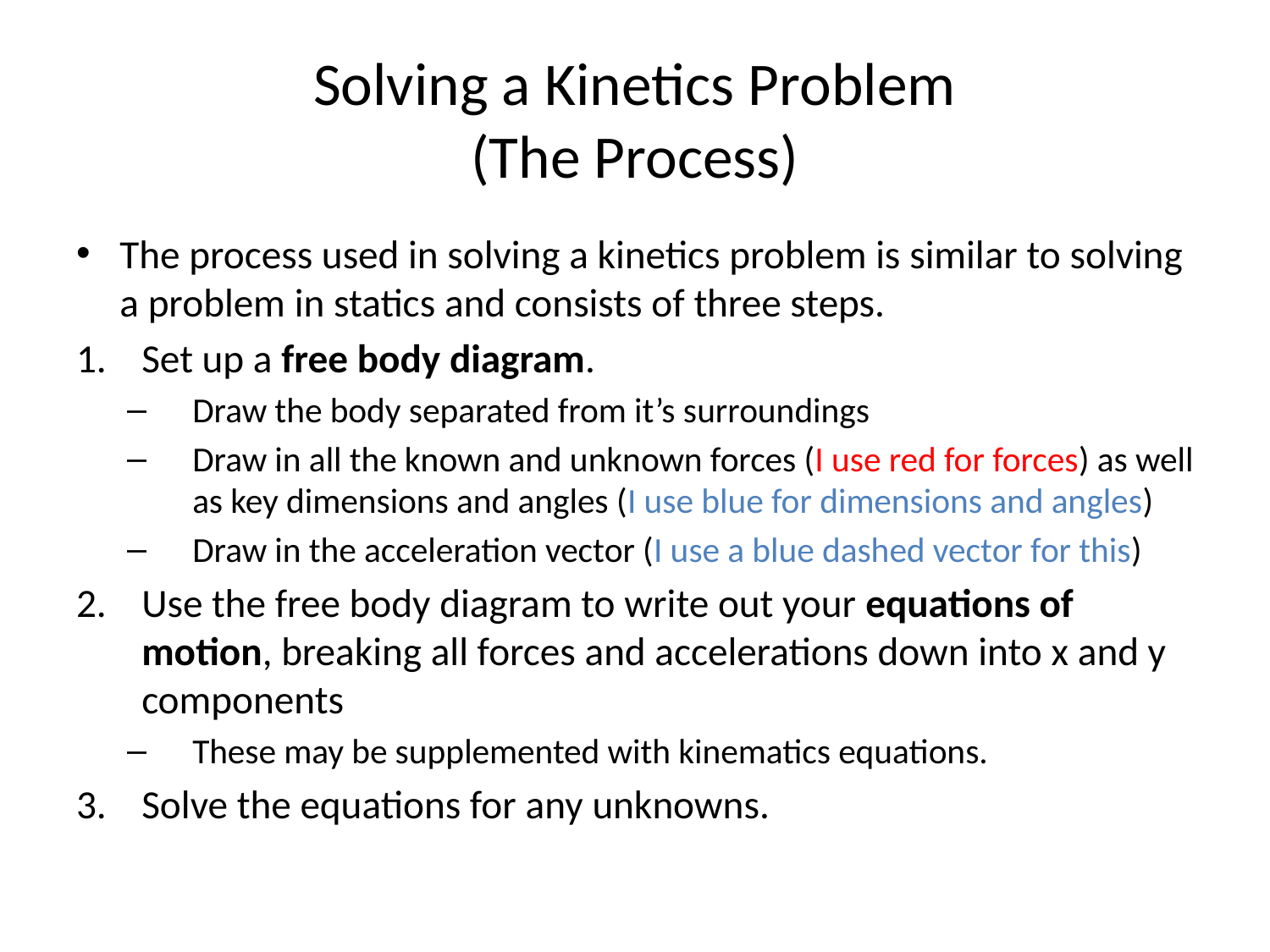

# Solving a Kinetics Problem (The Process)
The process used in solving a kinetics problem is similar to solving a problem in statics and consists of three steps.
Set up a free body diagram.
Draw the body separated from it’s surroundings
Draw in all the known and unknown forces (I use red for forces) as well as key dimensions and angles (I use blue for dimensions and angles)
Draw in the acceleration vector (I use a blue dashed vector for this)
Use the free body diagram to write out your equations of motion, breaking all forces and accelerations down into x and y components
These may be supplemented with kinematics equations.
Solve the equations for any unknowns.